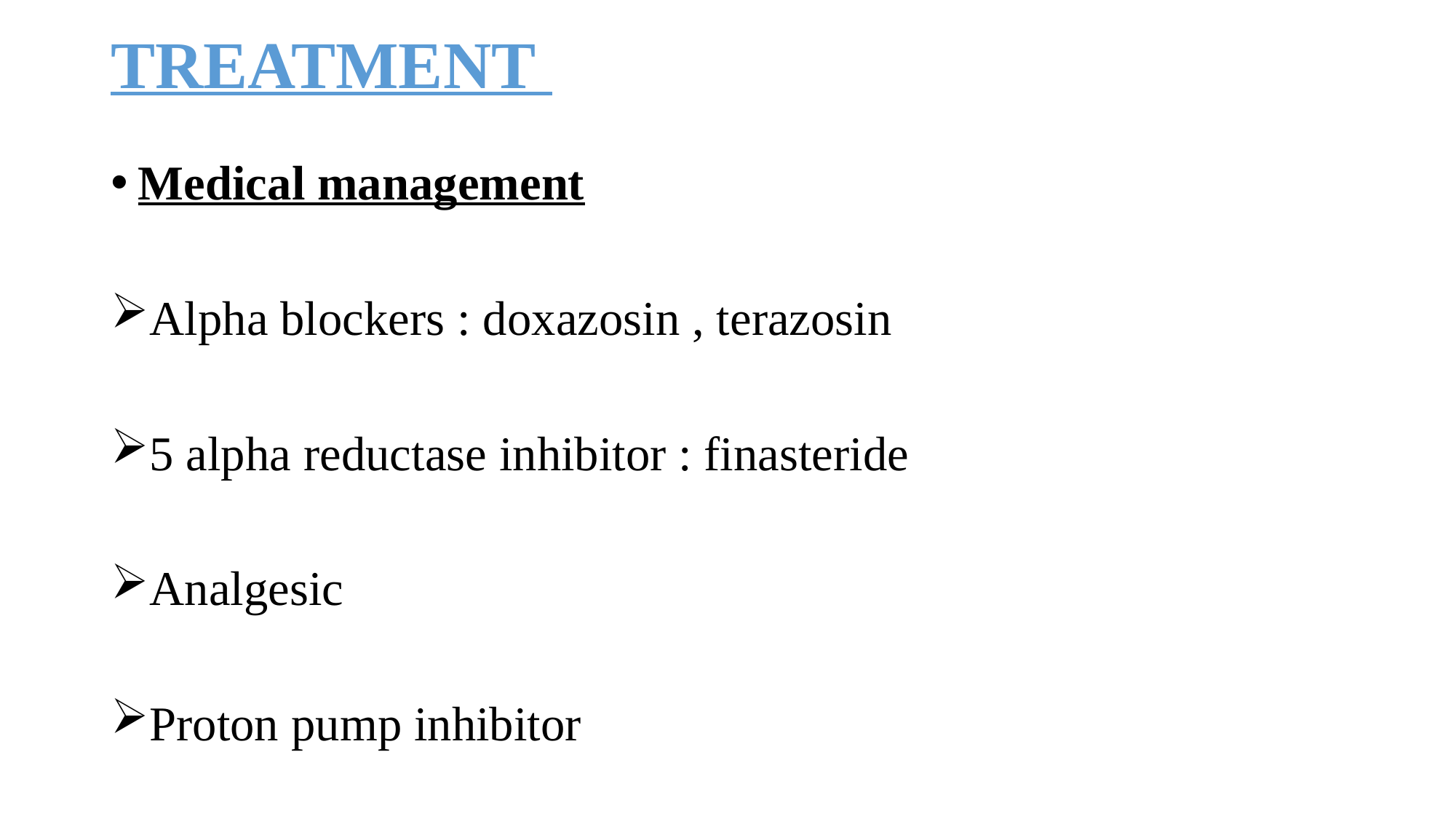

# TREATMENT
Medical management

Alpha blockers : doxazosin , terazosin

5 alpha reductase inhibitor : finasteride

Analgesic

Proton pump inhibitor